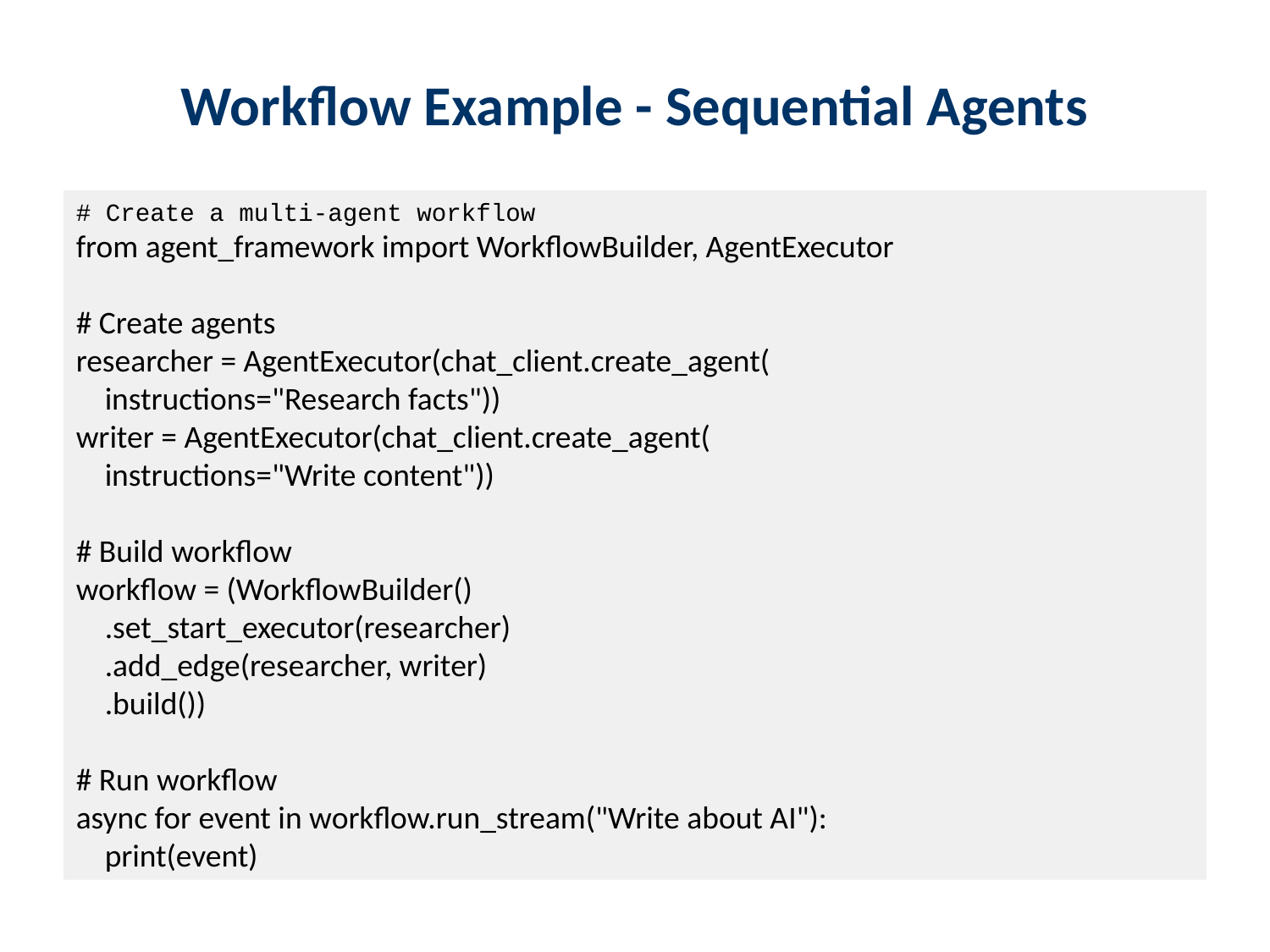

Workflow Example - Sequential Agents
# Create a multi-agent workflow
from agent_framework import WorkflowBuilder, AgentExecutor

# Create agents
researcher = AgentExecutor(chat_client.create_agent(
    instructions="Research facts"))
writer = AgentExecutor(chat_client.create_agent(
    instructions="Write content"))

# Build workflow
workflow = (WorkflowBuilder()
    .set_start_executor(researcher)
    .add_edge(researcher, writer)
    .build())

# Run workflow
async for event in workflow.run_stream("Write about AI"):
    print(event)